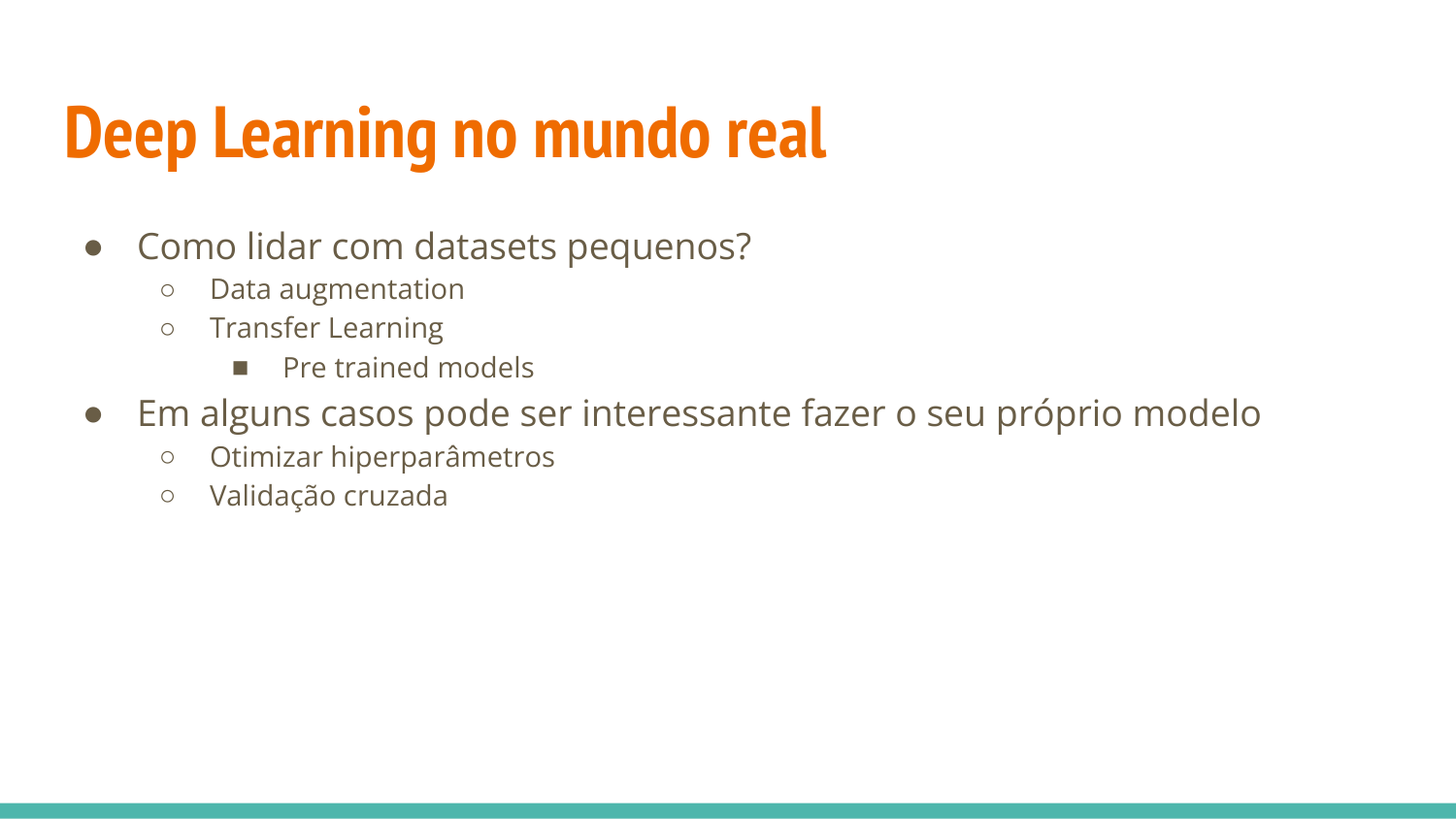

# Deep Learning no mundo real
Como lidar com datasets pequenos?
Data augmentation
Transfer Learning
Pre trained models
Em alguns casos pode ser interessante fazer o seu próprio modelo
Otimizar hiperparâmetros
Validação cruzada